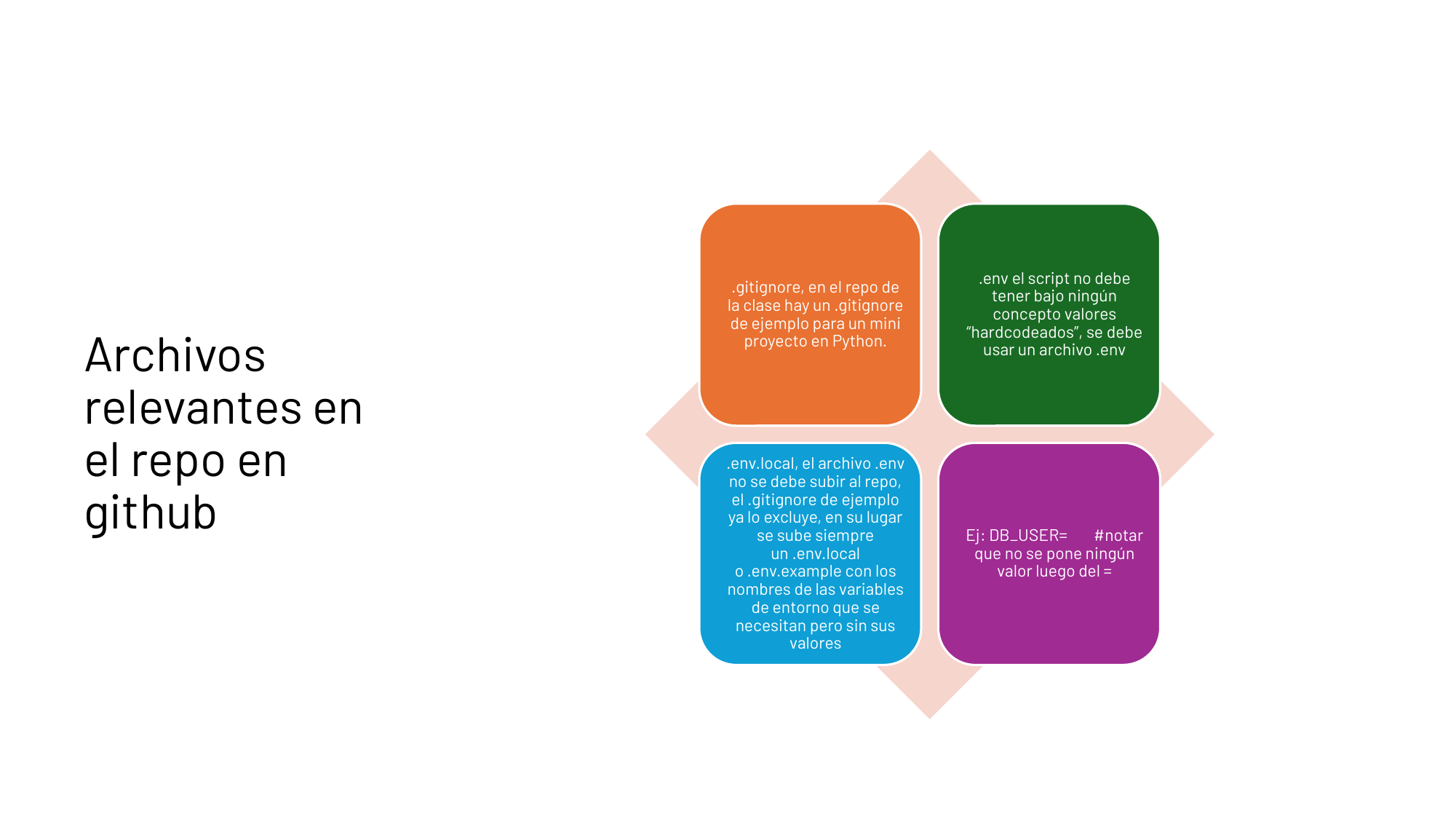

# Archivos relevantes en el repo en github
.gitignore, en el repo de la clase hay un .gitignore de ejemplo para un mini proyecto en Python.
.env el script no debe tener bajo ningún concepto valores “hardcodeados”, se debe usar un archivo .env
.env.local, el archivo .env no se debe subir al repo, el .gitignore de ejemplo ya lo excluye, en su lugar se sube siempre un .env.local o .env.example con los nombres de las variables de entorno que se necesitan pero sin sus valores
Ej: DB_USER=        #notar que no se pone ningún valor luego del =